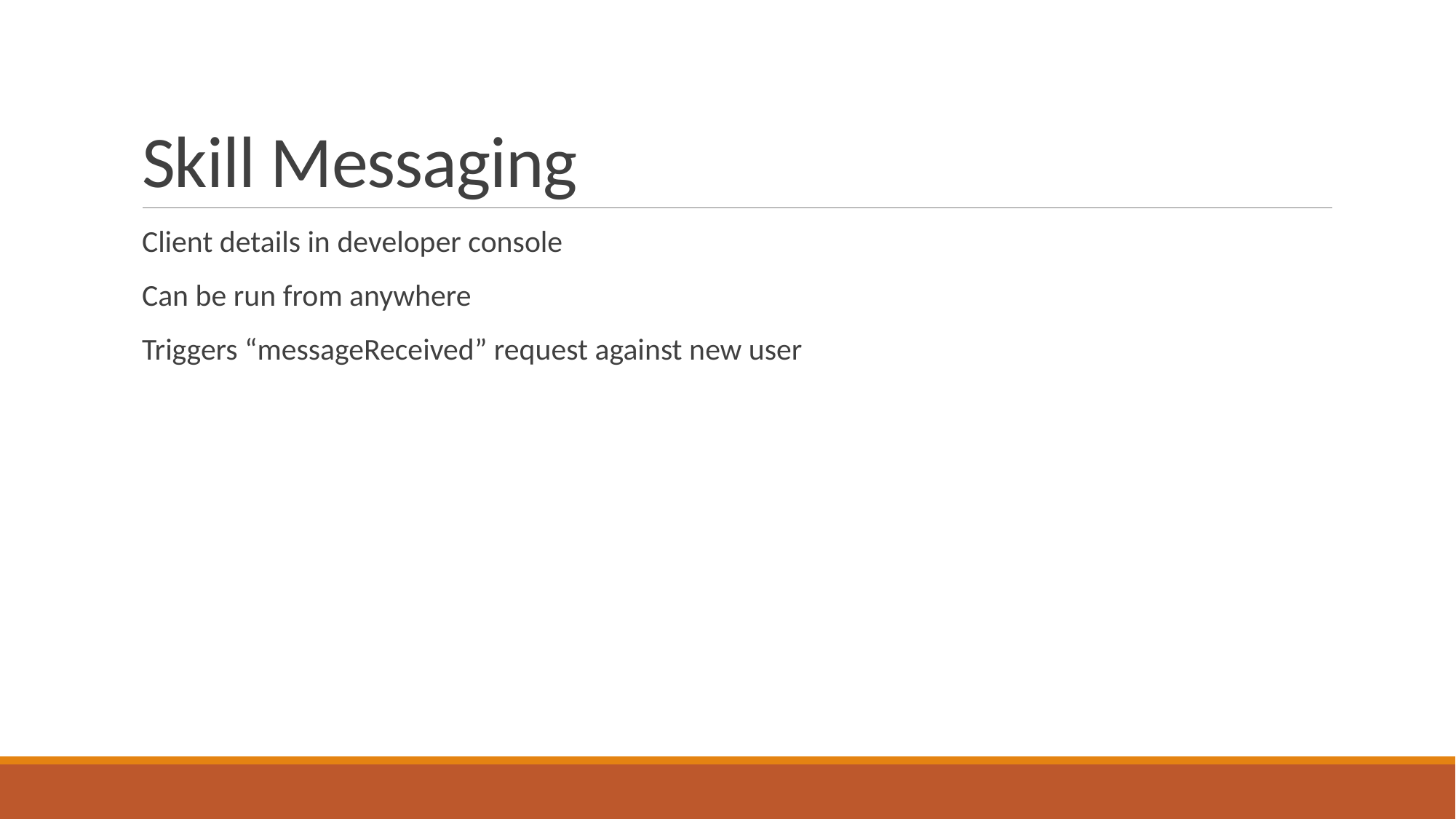

# Skill Messaging
Client details in developer console
Can be run from anywhere
Triggers “messageReceived” request against new user